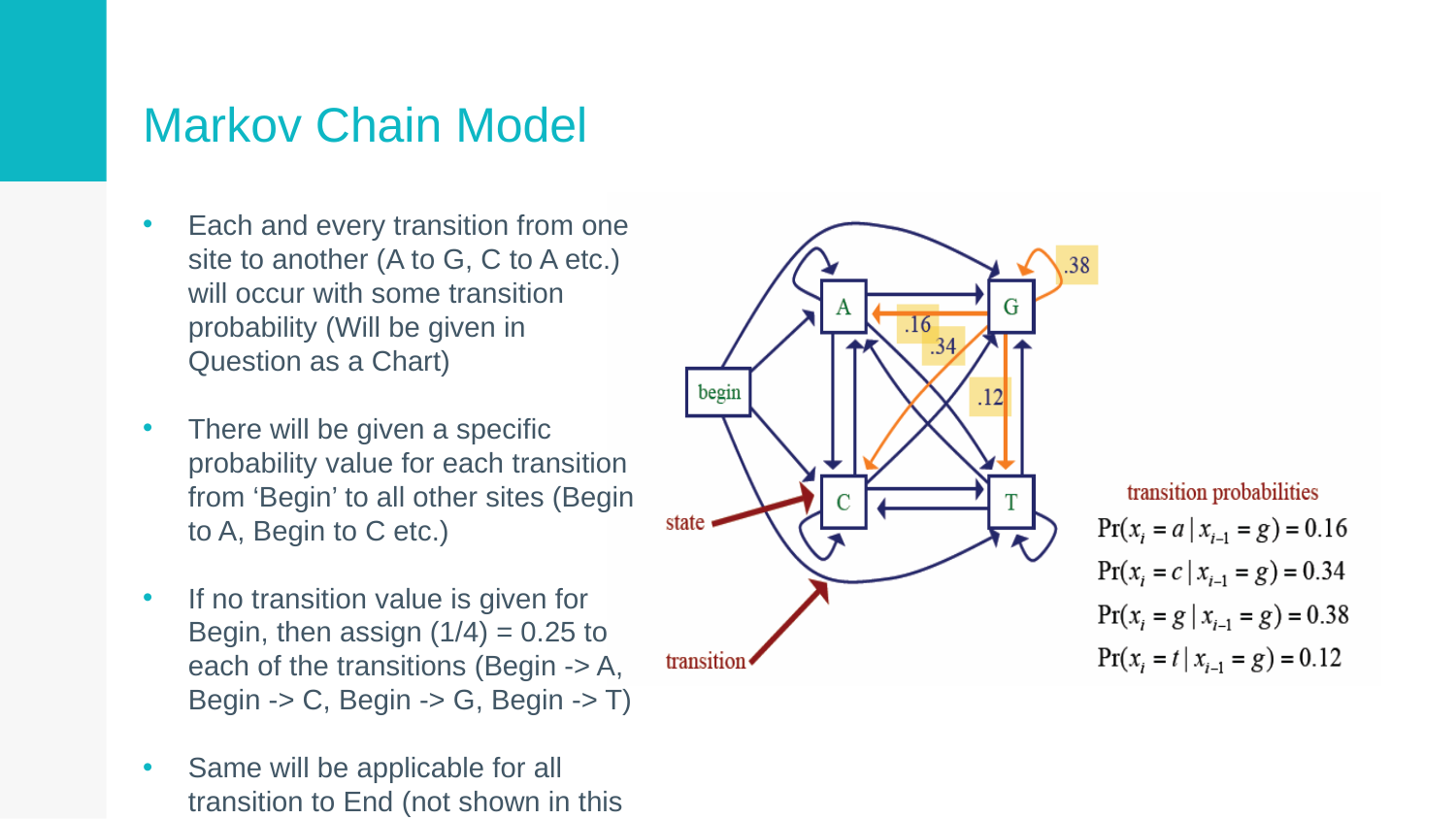

# Markov Chain Model
Each and every transition from one site to another (A to G, C to A etc.) will occur with some transition probability (Will be given in Question as a Chart)
There will be given a specific probability value for each transition from ‘Begin’ to all other sites (Begin to A, Begin to C etc.)

If no transition value is given for Begin, then assign (1/4) = 0.25 to each of the transitions (Begin -> A, Begin -> C, Begin -> G, Begin -> T)

Same will be applicable for all transition to End (not shown in this picture, but shown in the previous slide’s picture)